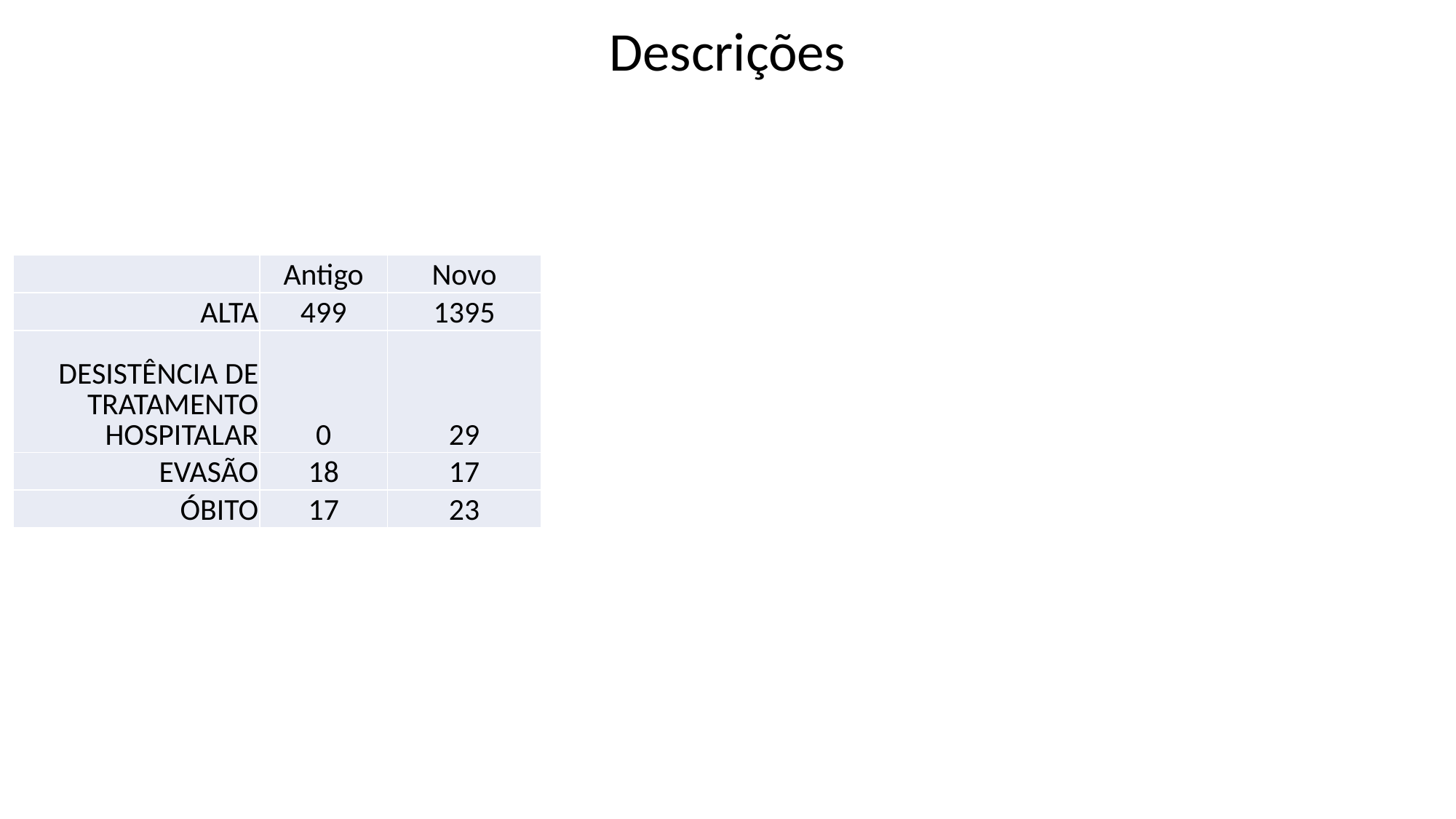

Descrições
|  | Antigo | Novo |
| --- | --- | --- |
| ALTA | 499 | 1395 |
| DESISTÊNCIA DE TRATAMENTO HOSPITALAR | 0 | 29 |
| EVASÃO | 18 | 17 |
| ÓBITO | 17 | 23 |